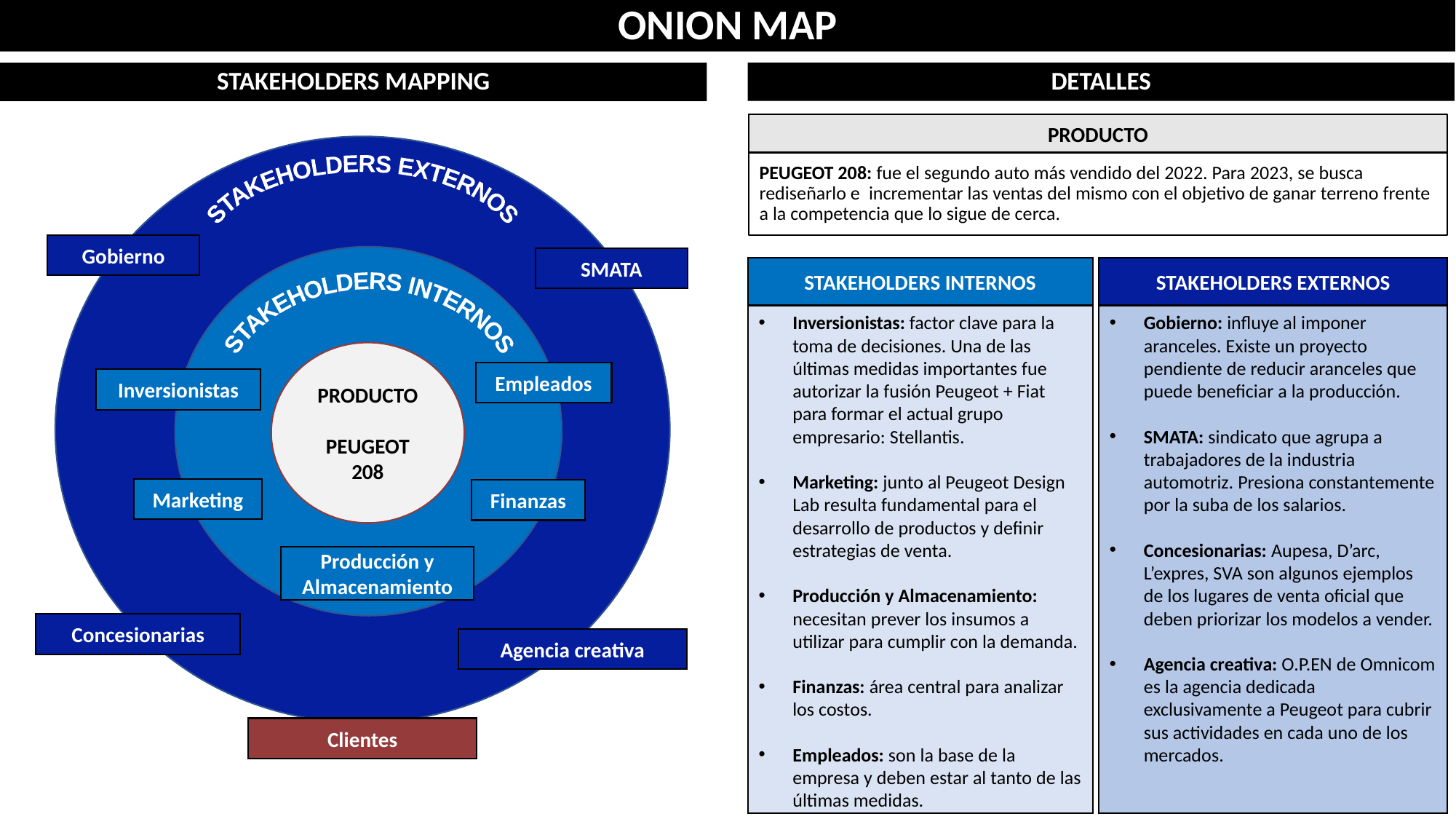

# ONION MAP
STAKEHOLDERS MAPPING
DETALLES
STAKEHOLDERS EXTERNOS
PRODUCTO

PEUGEOT 208: fue el segundo auto más vendido del 2022. Para 2023, se busca rediseñarlo e  incrementar las ventas del mismo con el objetivo de ganar terreno frente a la competencia que lo sigue de cerca.
Gobierno

SMATA
STAKEHOLDERS INTERNOS
STAKEHOLDERS EXTERNOS
STAKEHOLDERS INTERNOS
Inversionistas: factor clave para la toma de decisiones. Una de las últimas medidas importantes fue autorizar la fusión Peugeot + Fiat para formar el actual grupo empresario: Stellantis.

Marketing: junto al Peugeot Design Lab resulta fundamental para el desarrollo de productos y definir estrategias de venta.

Producción y Almacenamiento: necesitan prever los insumos a utilizar para cumplir con la demanda.

Finanzas: área central para analizar los costos.

Empleados: son la base de la empresa y deben estar al tanto de las últimas medidas.
Gobierno: influye al imponer aranceles. Existe un proyecto pendiente de reducir aranceles que puede beneficiar a la producción.

SMATA: sindicato que agrupa a trabajadores de la industria automotriz. Presiona constantemente por la suba de los salarios.

Concesionarias: Aupesa, D’arc, L’expres, SVA son algunos ejemplos de los lugares de venta oficial que deben priorizar los modelos a vender.

Agencia creativa: O.P.EN de Omnicom es la agencia dedicada exclusivamente a Peugeot para cubrir sus actividades en cada uno de los mercados.
PRODUCTO

PEUGEOT 208
Empleados
Inversionistas
Marketing
Finanzas
Producción y Almacenamiento
Concesionarias
Agencia creativa
Clientes